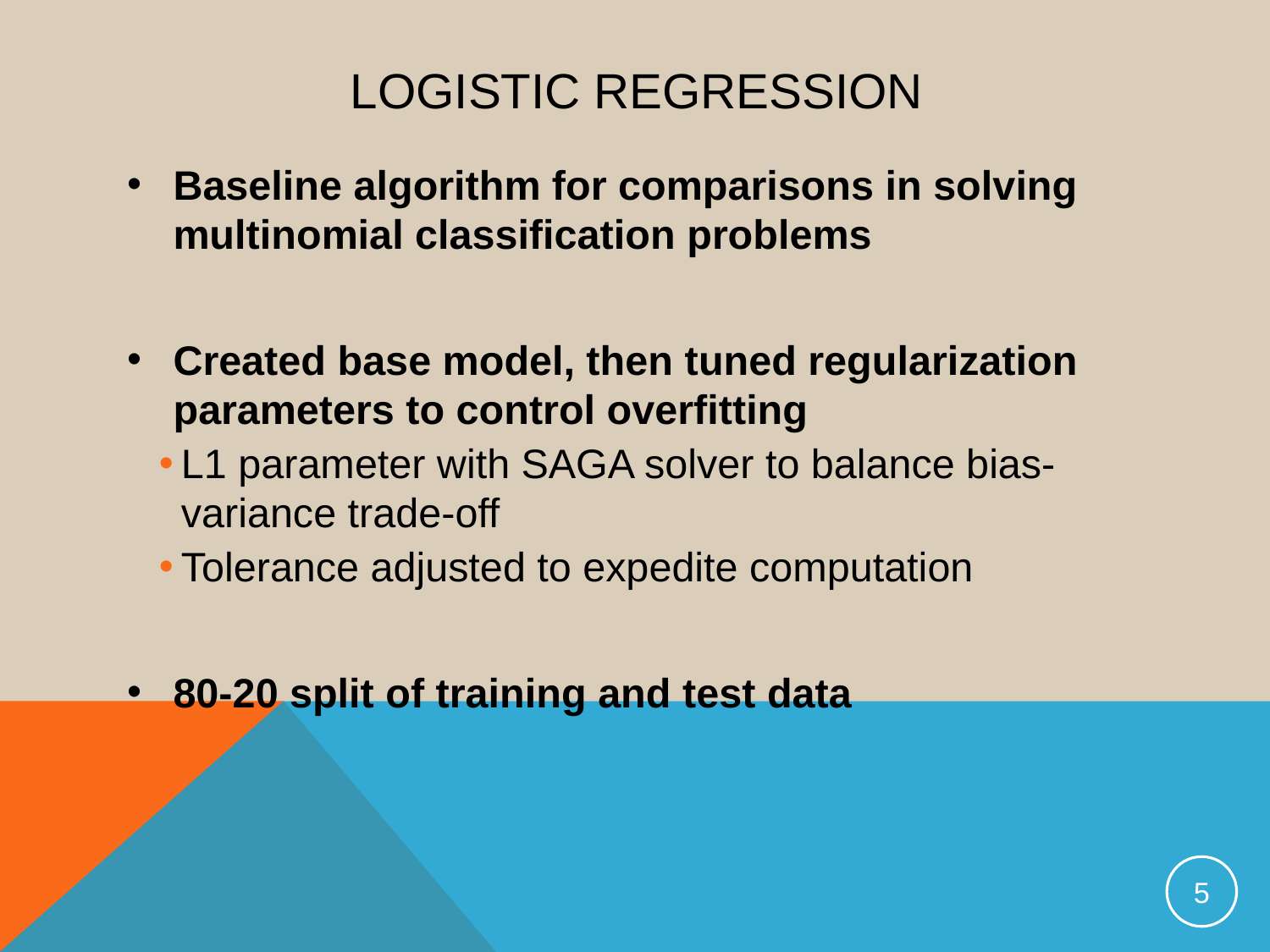

# Logistic regression
Baseline algorithm for comparisons in solving multinomial classification problems

Created base model, then tuned regularization parameters to control overfitting
L1 parameter with SAGA solver to balance bias-variance trade-off
Tolerance adjusted to expedite computation

80-20 split of training and test data
5